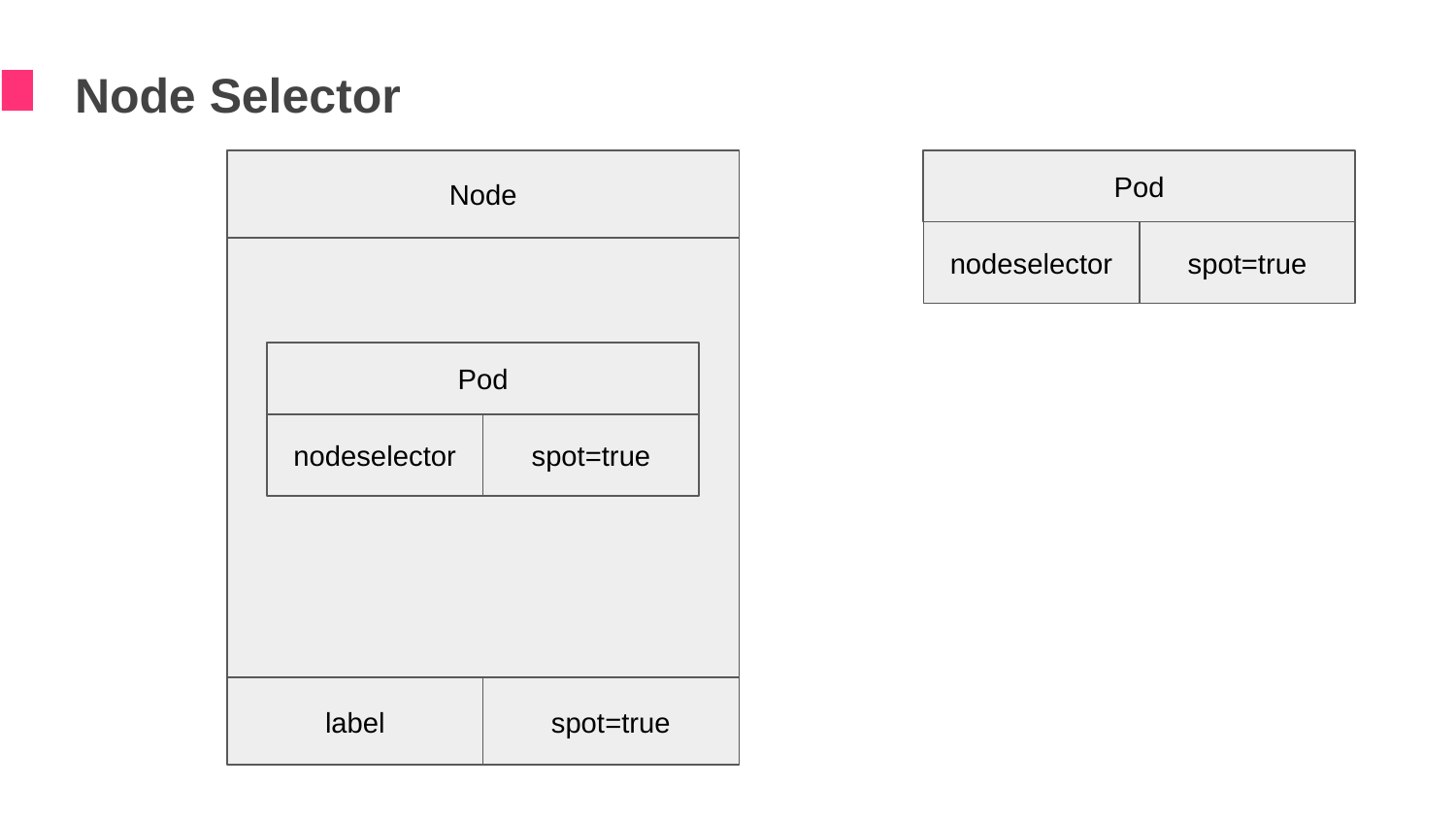

Node Selector

Pod
nodeselector
spot=true
Node

label
spot=true
Pod
nodeselector
spot=true